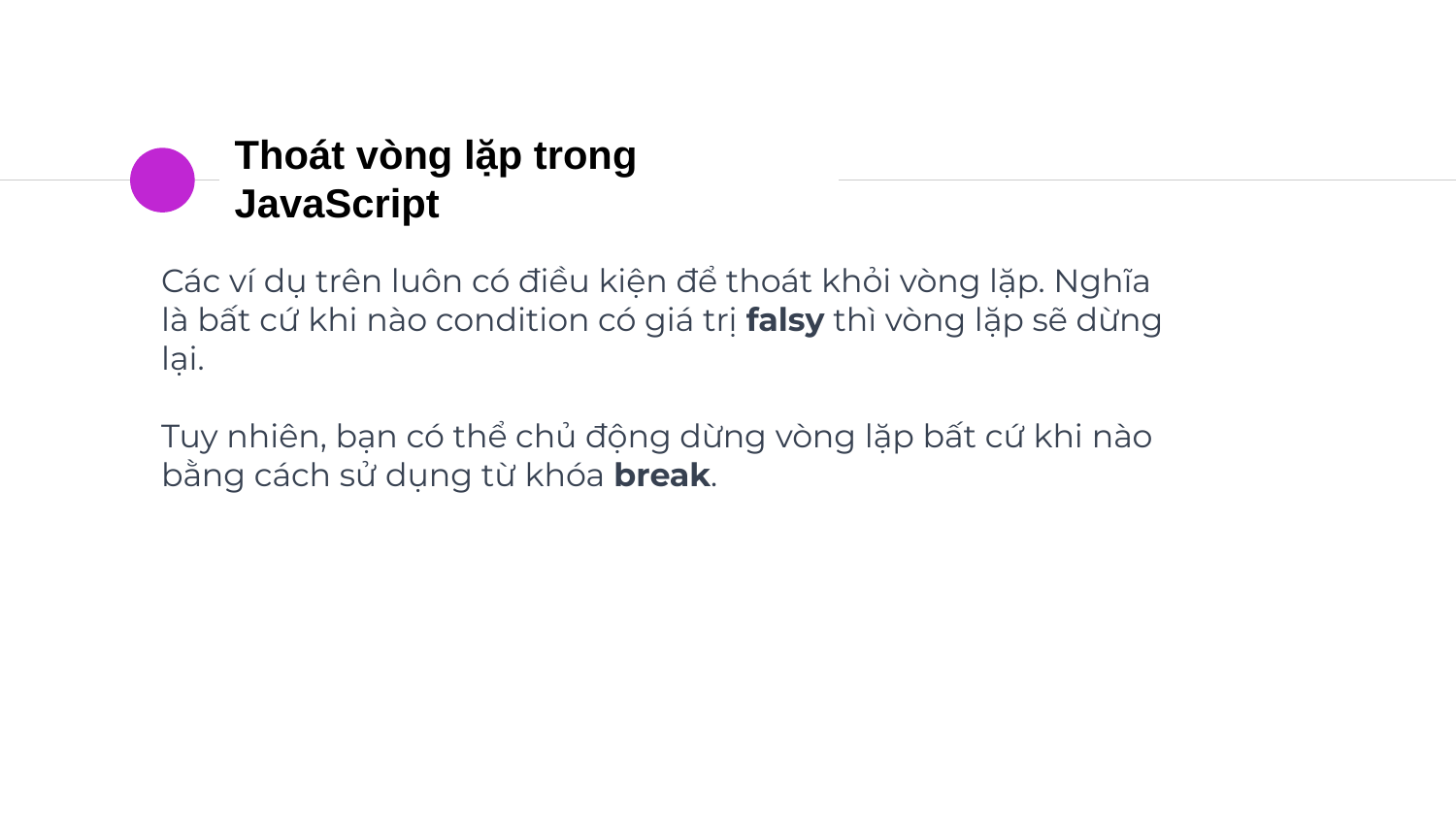

# Thoát vòng lặp trong JavaScript
Các ví dụ trên luôn có điều kiện để thoát khỏi vòng lặp. Nghĩa là bất cứ khi nào condition có giá trị falsy thì vòng lặp sẽ dừng lại.

Tuy nhiên, bạn có thể chủ động dừng vòng lặp bất cứ khi nào bằng cách sử dụng từ khóa break.